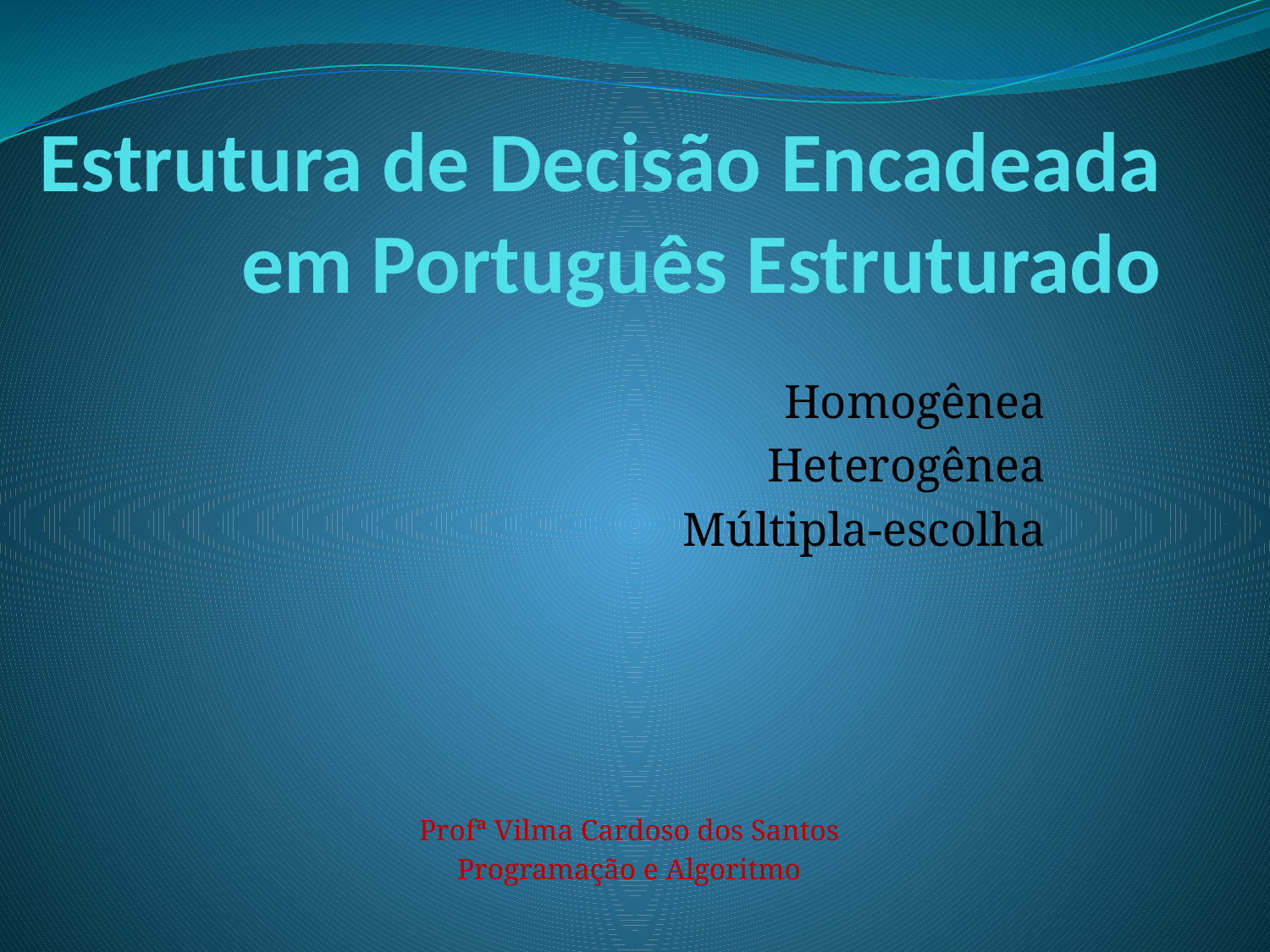

# Estrutura de Decisão Encadeada em Português Estruturado
Homogênea
Heterogênea
Múltipla-escolha
Profª Vilma Cardoso dos Santos
Programação e Algoritmo